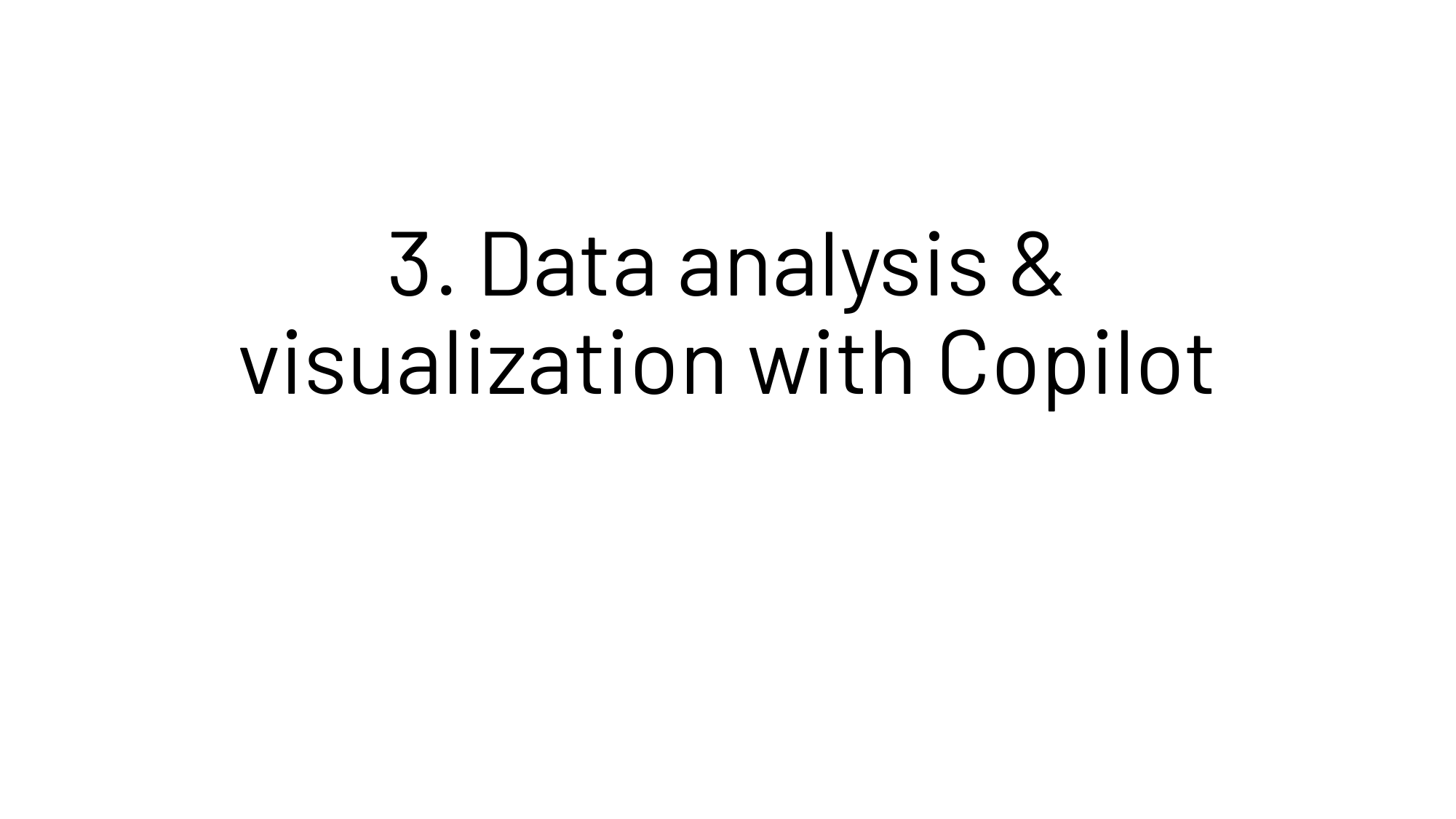

# 3. Data analysis & visualization with Copilot